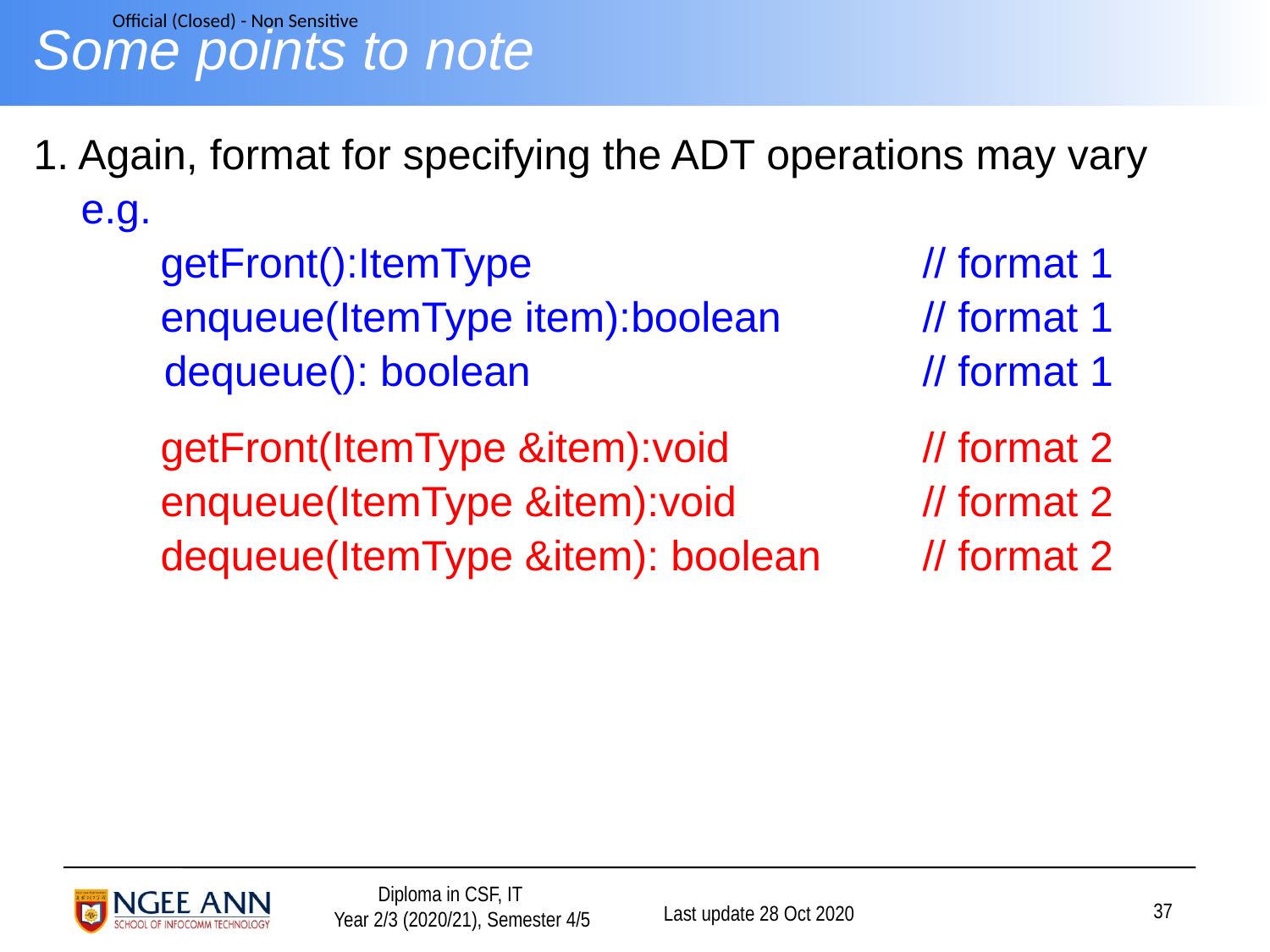

# Some points to note
1. Again, format for specifying the ADT operations may vary
    e.g.
	getFront():ItemType 			// format 1
	enqueue(ItemType item):boolean		// format 1
           dequeue(): boolean 			// format 1

	getFront(ItemType &item):void		// format 2
	enqueue(ItemType &item):void		// format 2
	dequeue(ItemType &item): boolean   	// format 2